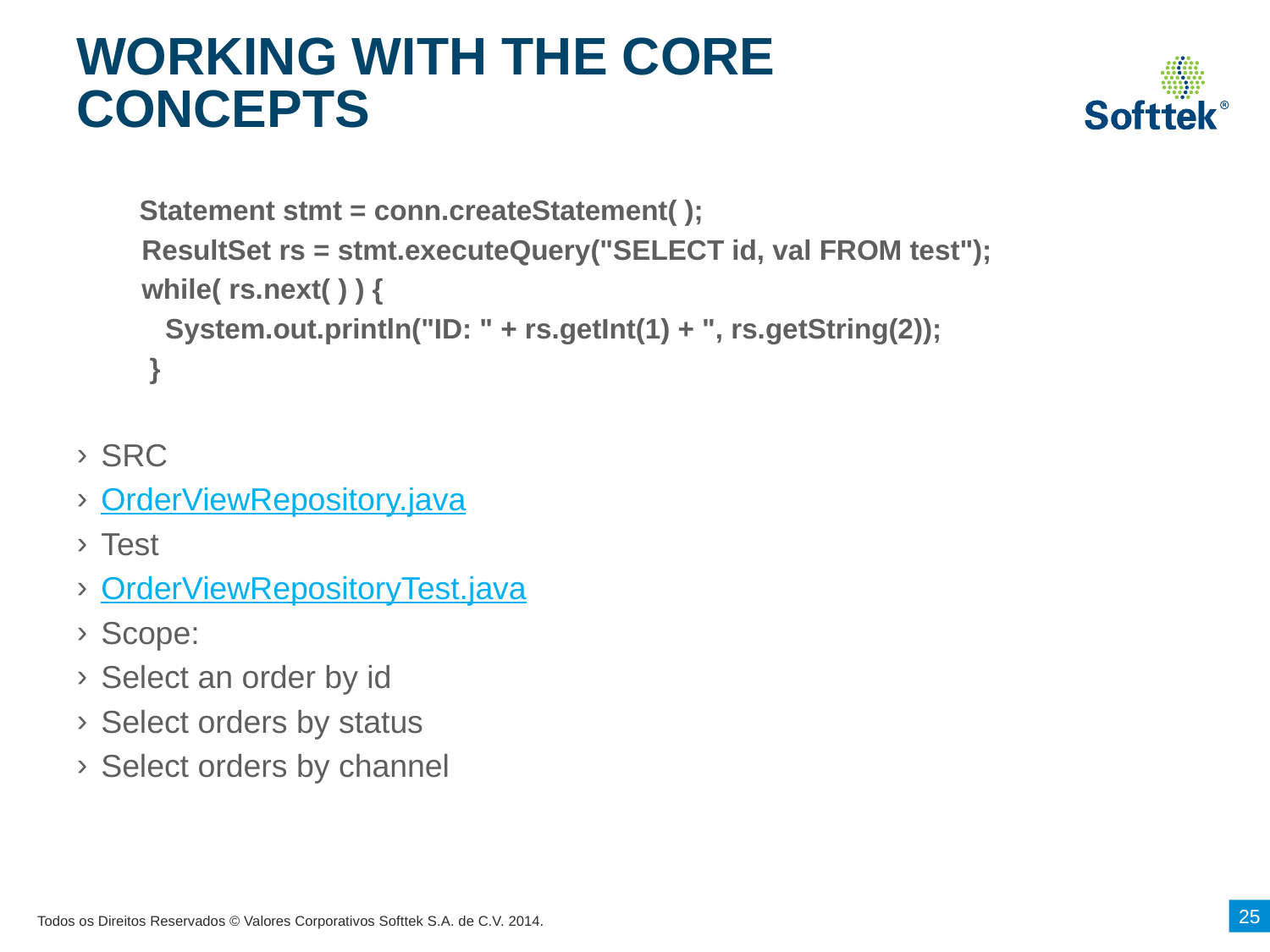

# WORKING WITH THE CORE CONCEPTS
	Statement stmt = conn.createStatement( );
  ResultSet rs = stmt.executeQuery("SELECT id, val FROM test");
  while( rs.next( ) ) {
     System.out.println("ID: " + rs.getInt(1) + ", rs.getString(2));
   }

SRC
OrderViewRepository.java
Test
OrderViewRepositoryTest.java
Scope:
Select an order by id
Select orders by status
Select orders by channel

25